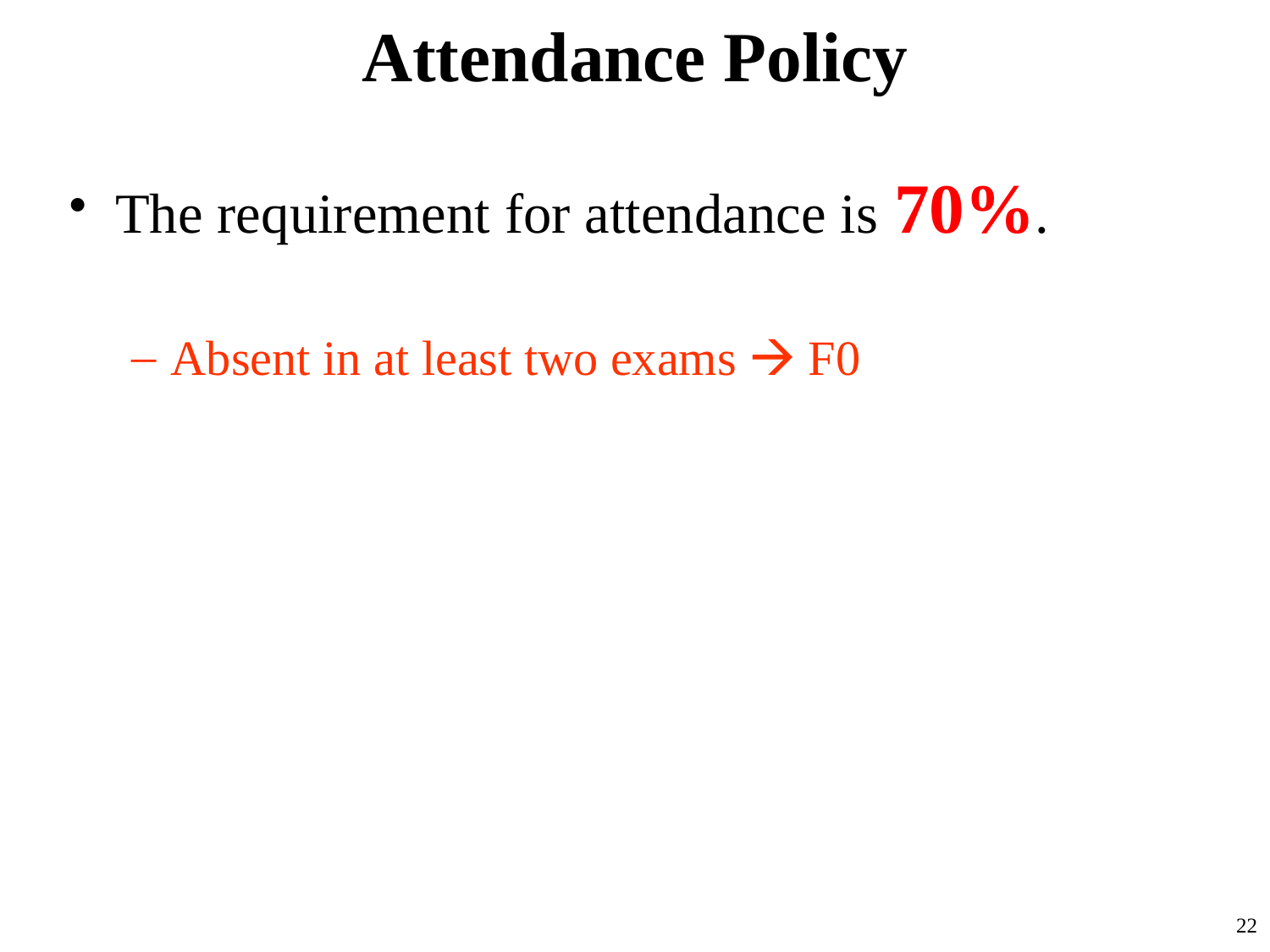

# Attendance Policy
The requirement for attendance is 70%.

Absent in at least two exams 🡪 F0

22